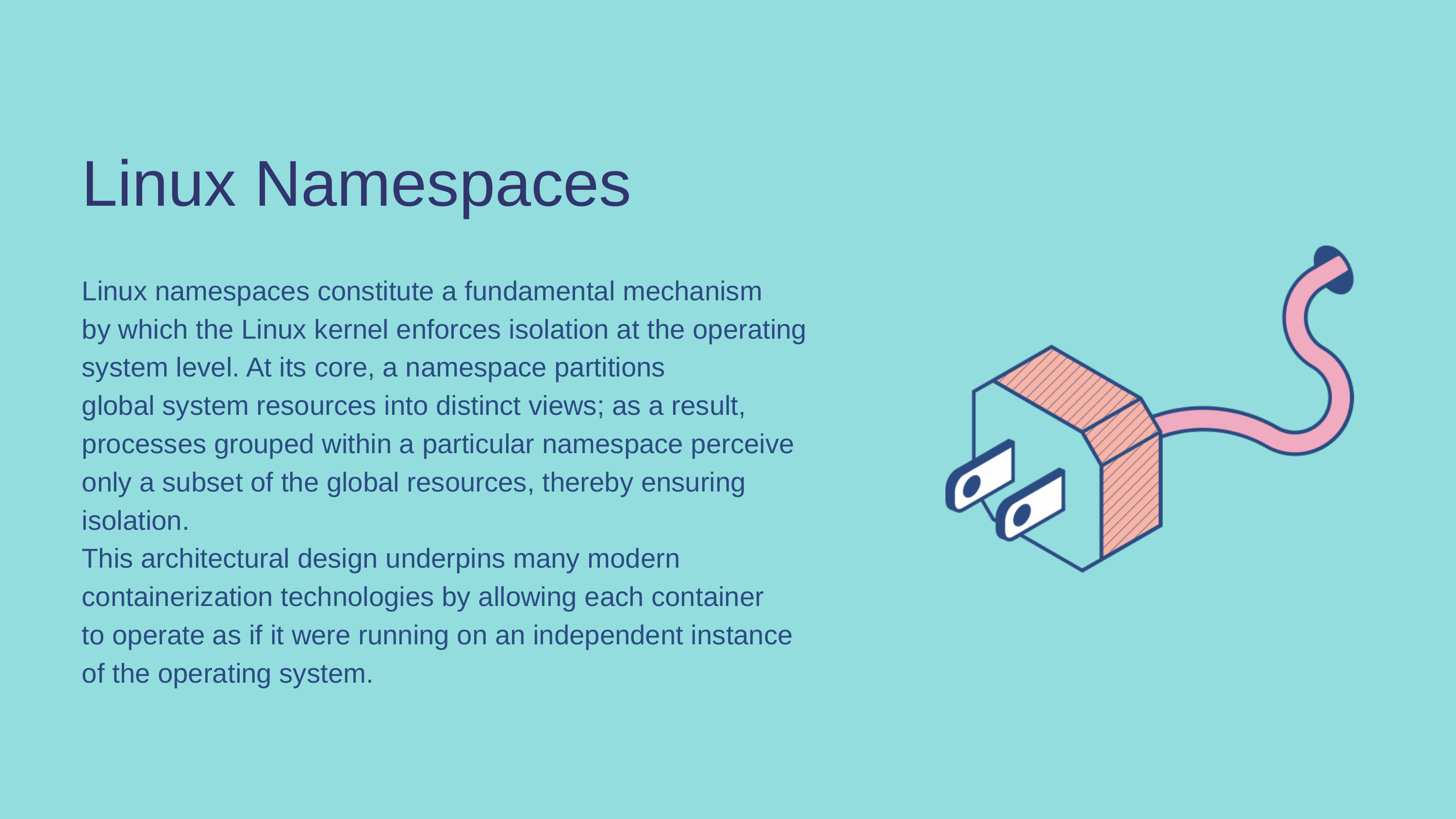

Linux Namespaces
Linux namespaces constitute a fundamental mechanism
by which the Linux kernel enforces isolation at the operating
system level. At its core, a namespace partitions
global system resources into distinct views; as a result,
processes grouped within a particular namespace perceive
only a subset of the global resources, thereby ensuring isolation.
This architectural design underpins many modern
containerization technologies by allowing each container
to operate as if it were running on an independent instance
of the operating system.